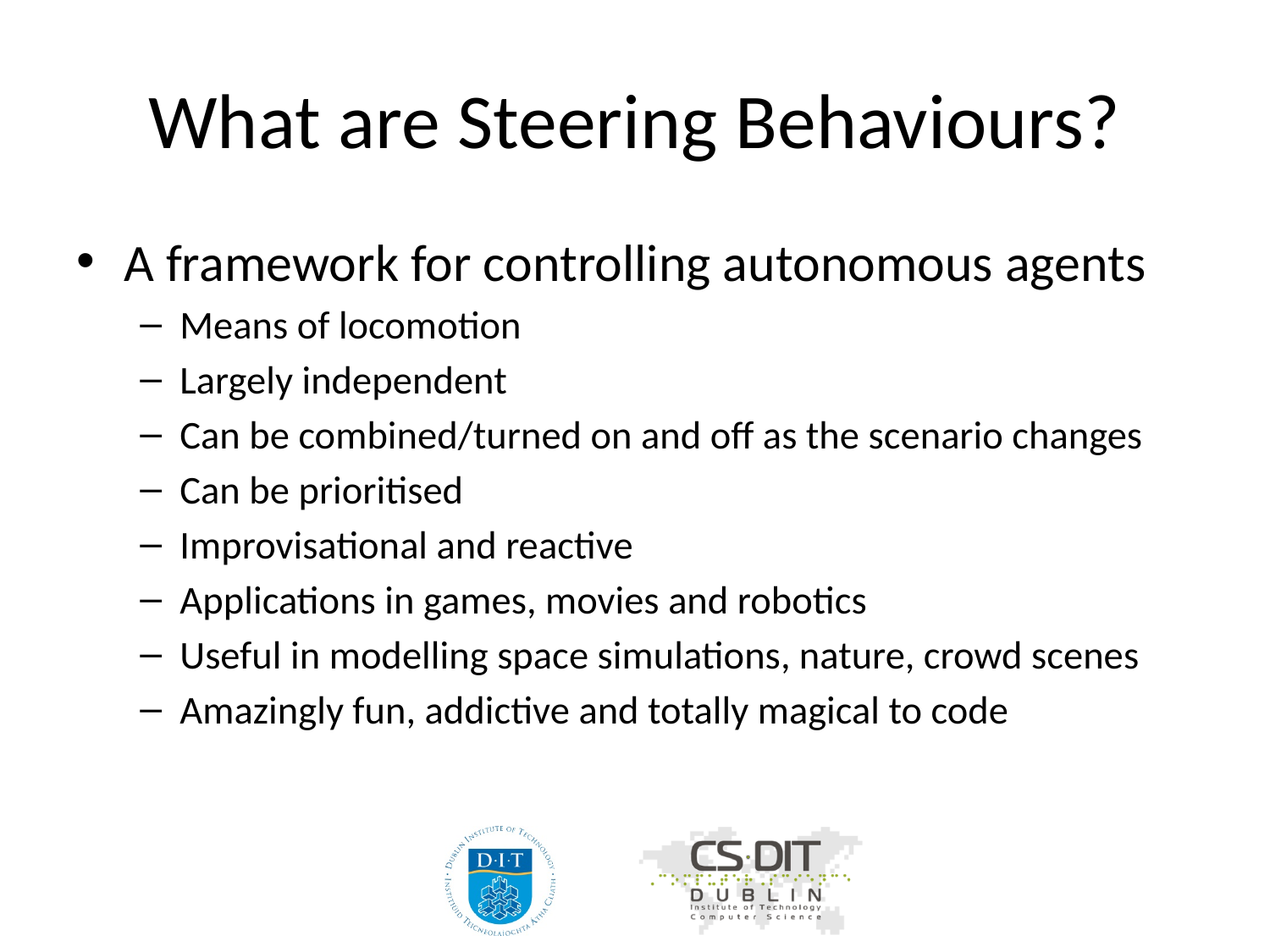

# What are Steering Behaviours?
A framework for controlling autonomous agents
Means of locomotion
Largely independent
Can be combined/turned on and off as the scenario changes
Can be prioritised
Improvisational and reactive
Applications in games, movies and robotics
Useful in modelling space simulations, nature, crowd scenes
Amazingly fun, addictive and totally magical to code